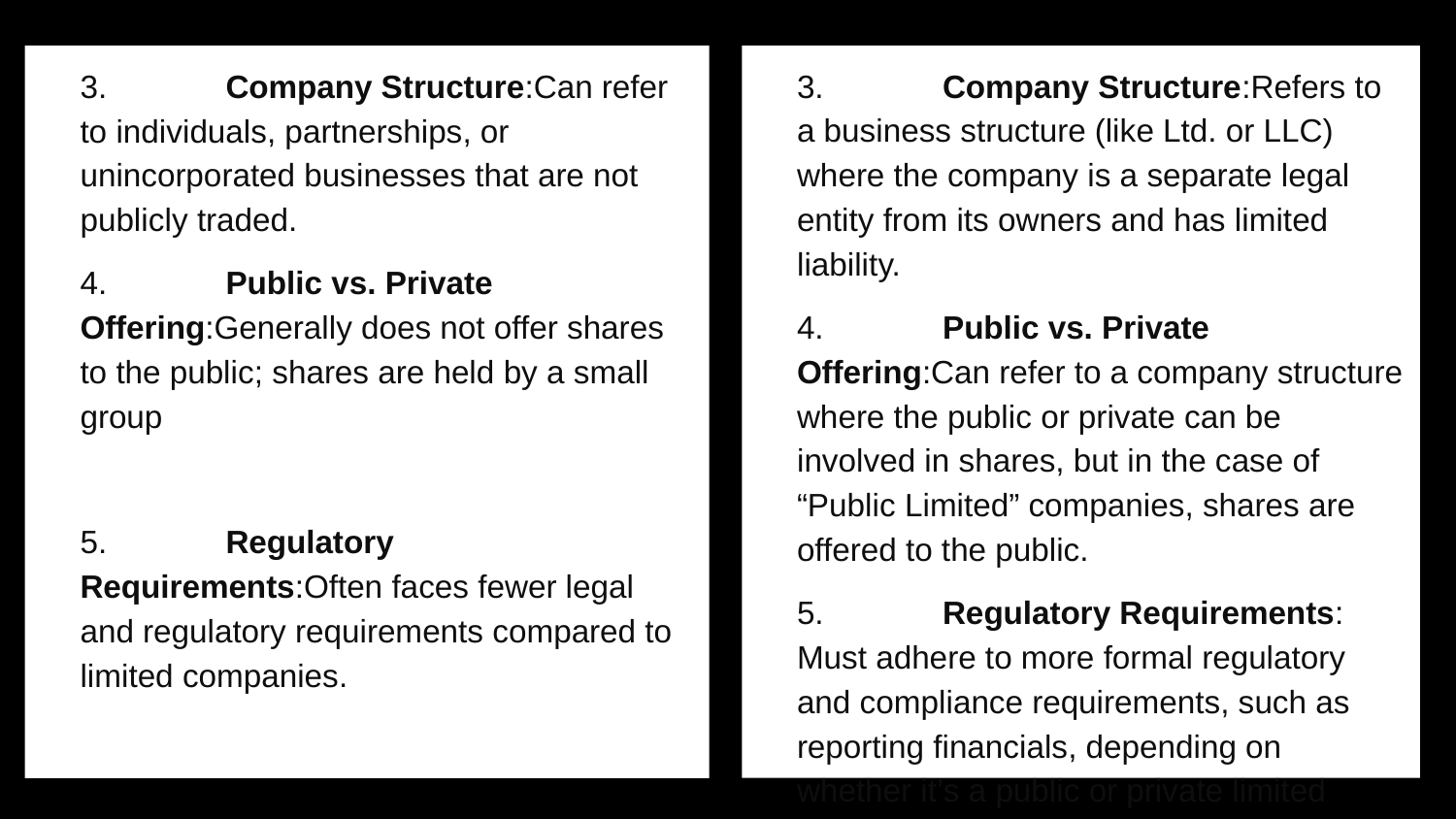

3.	Company Structure:Refers to a business structure (like Ltd. or LLC) where the company is a separate legal entity from its owners and has limited liability.
	4.	Public vs. Private Offering:Can refer to a company structure where the public or private can be involved in shares, but in the case of “Public Limited” companies, shares are offered to the public.
	5.	Regulatory Requirements: Must adhere to more formal regulatory and compliance requirements, such as reporting financials, depending on whether it’s a public or private limited company.

	3.	Company Structure:Can refer to individuals, partnerships, or unincorporated businesses that are not publicly traded.
	4.	Public vs. Private Offering:Generally does not offer shares to the public; shares are held by a small group

	5.	Regulatory Requirements:Often faces fewer legal and regulatory requirements compared to limited companies.